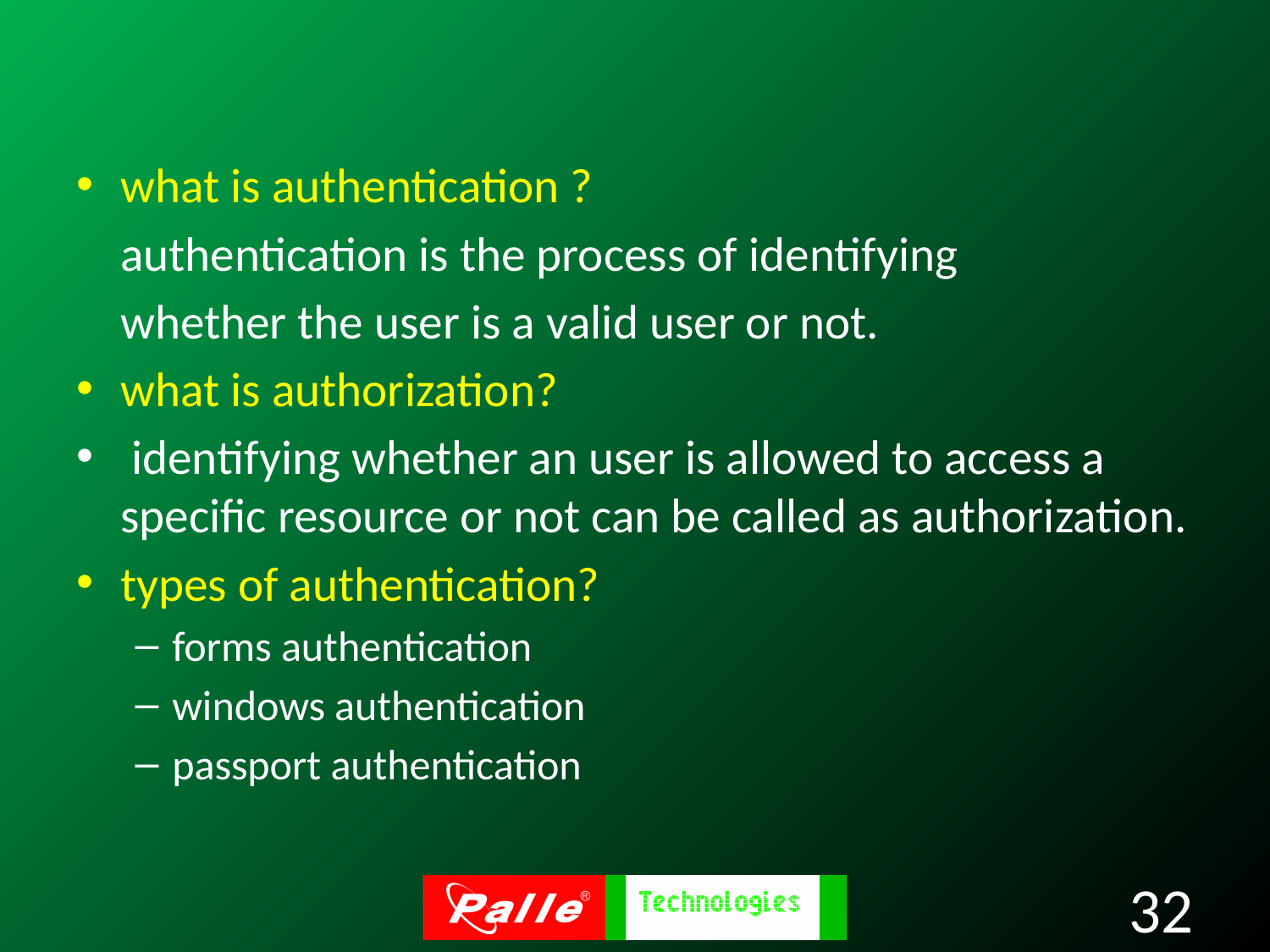

what is authentication ?
    authentication is the process of identifying
    whether the user is a valid user or not.
what is authorization?
 identifying whether an user is allowed to access a specific resource or not can be called as authorization.
types of authentication?
forms authentication
windows authentication
passport authentication
32